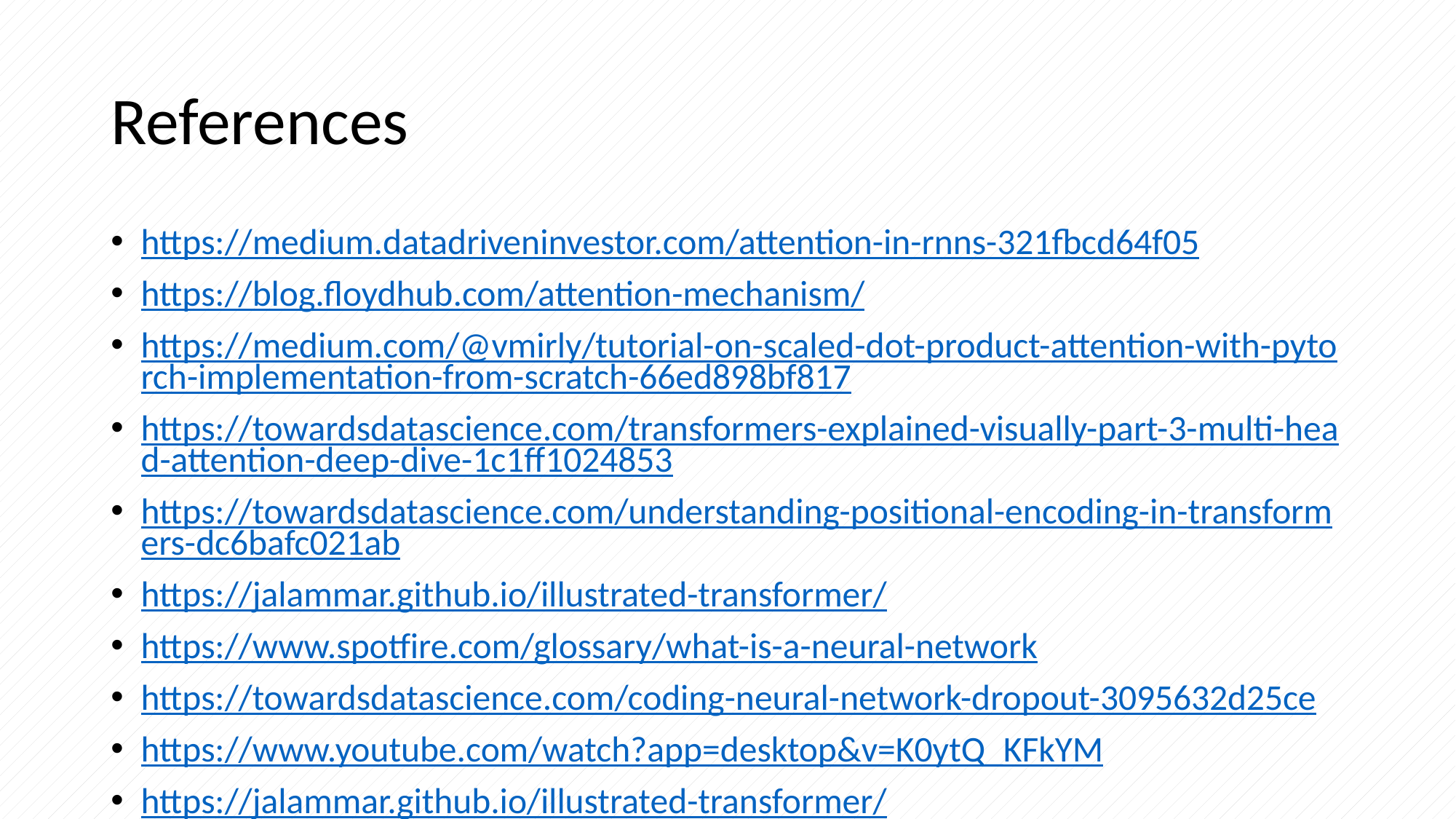

# References
https://medium.datadriveninvestor.com/attention-in-rnns-321fbcd64f05
https://blog.floydhub.com/attention-mechanism/
https://medium.com/@vmirly/tutorial-on-scaled-dot-product-attention-with-pytorch-implementation-from-scratch-66ed898bf817
https://towardsdatascience.com/transformers-explained-visually-part-3-multi-head-attention-deep-dive-1c1ff1024853
https://towardsdatascience.com/understanding-positional-encoding-in-transformers-dc6bafc021ab
https://jalammar.github.io/illustrated-transformer/
https://www.spotfire.com/glossary/what-is-a-neural-network
https://towardsdatascience.com/coding-neural-network-dropout-3095632d25ce
https://www.youtube.com/watch?app=desktop&v=K0ytQ_KFkYM
https://jalammar.github.io/illustrated-transformer/